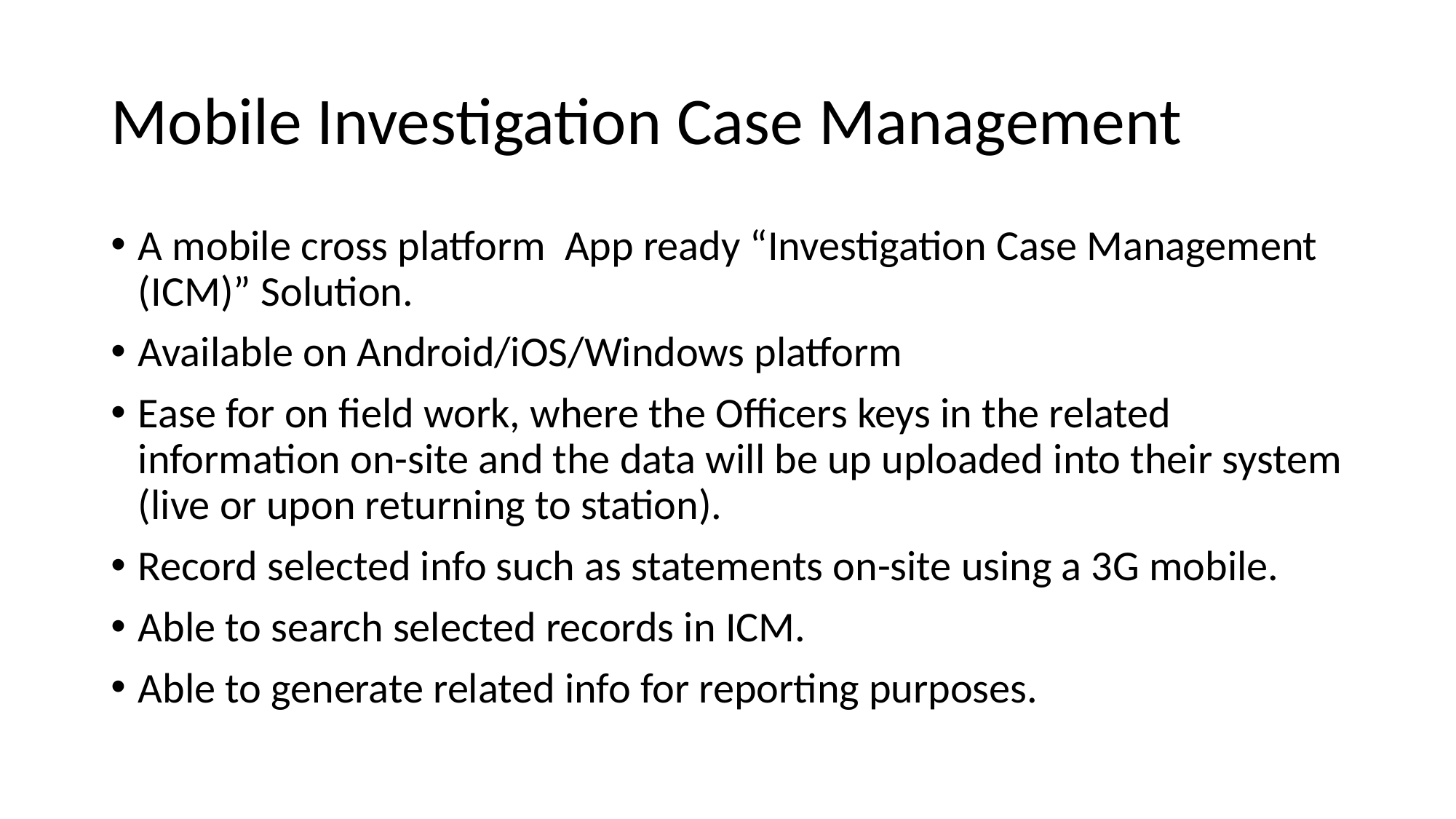

# Mobile Investigation Case Management
A mobile cross platform  App ready “Investigation Case Management (ICM)” Solution.
Available on Android/iOS/Windows platform
Ease for on field work, where the Officers keys in the related information on-site and the data will be up uploaded into their system (live or upon returning to station).
Record selected info such as statements on-site using a 3G mobile.
Able to search selected records in ICM.
Able to generate related info for reporting purposes.